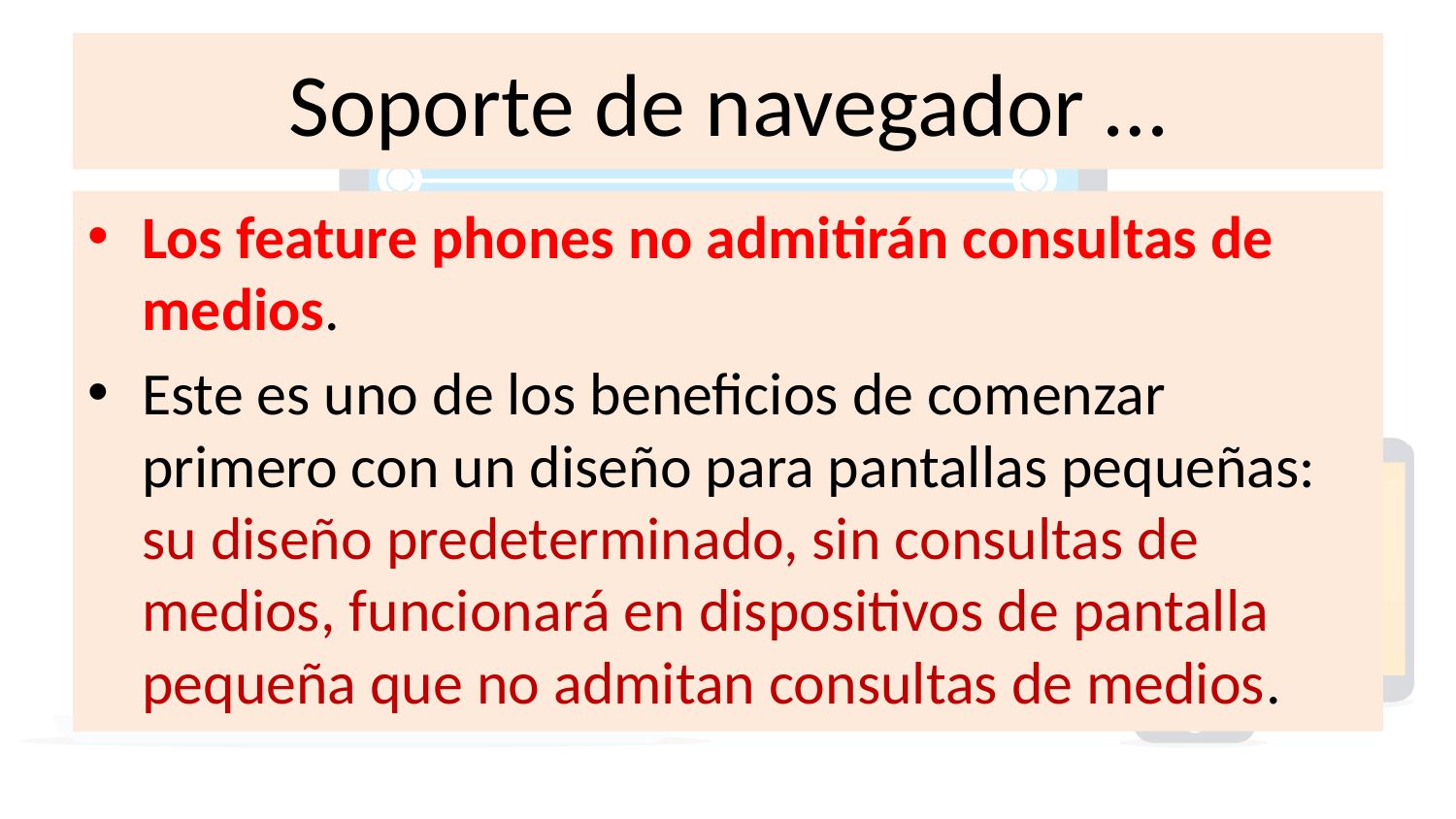

# Soporte de navegador …
Los feature phones no admitirán consultas de medios.
Este es uno de los beneficios de comenzar primero con un diseño para pantallas pequeñas: su diseño predeterminado, sin consultas de medios, funcionará en dispositivos de pantalla pequeña que no admitan consultas de medios.